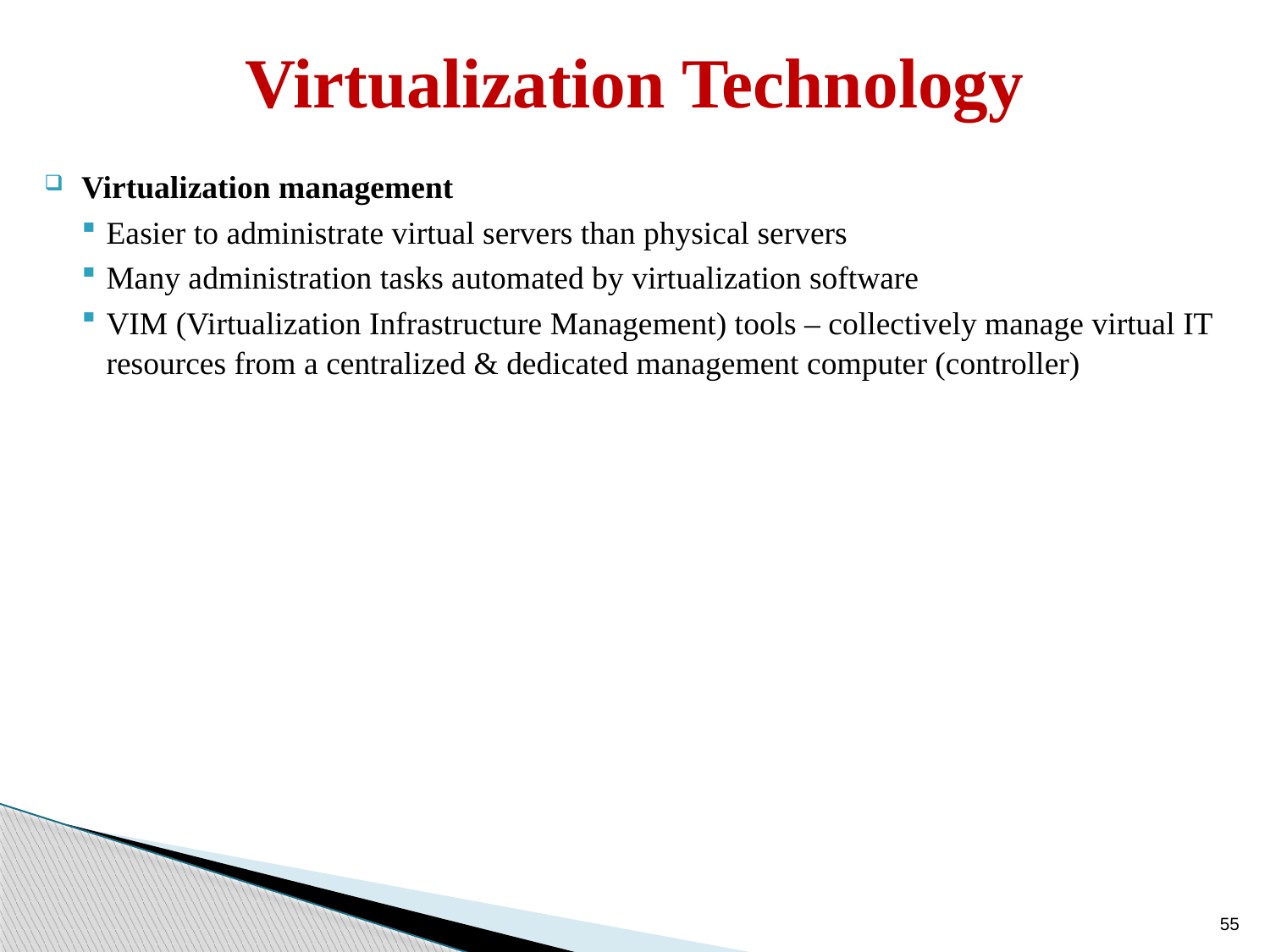

# Virtualization Technology
Virtualization management
Easier to administrate virtual servers than physical servers
Many administration tasks automated by virtualization software
VIM (Virtualization Infrastructure Management) tools – collectively manage virtual IT resources from a centralized & dedicated management computer (controller)
55